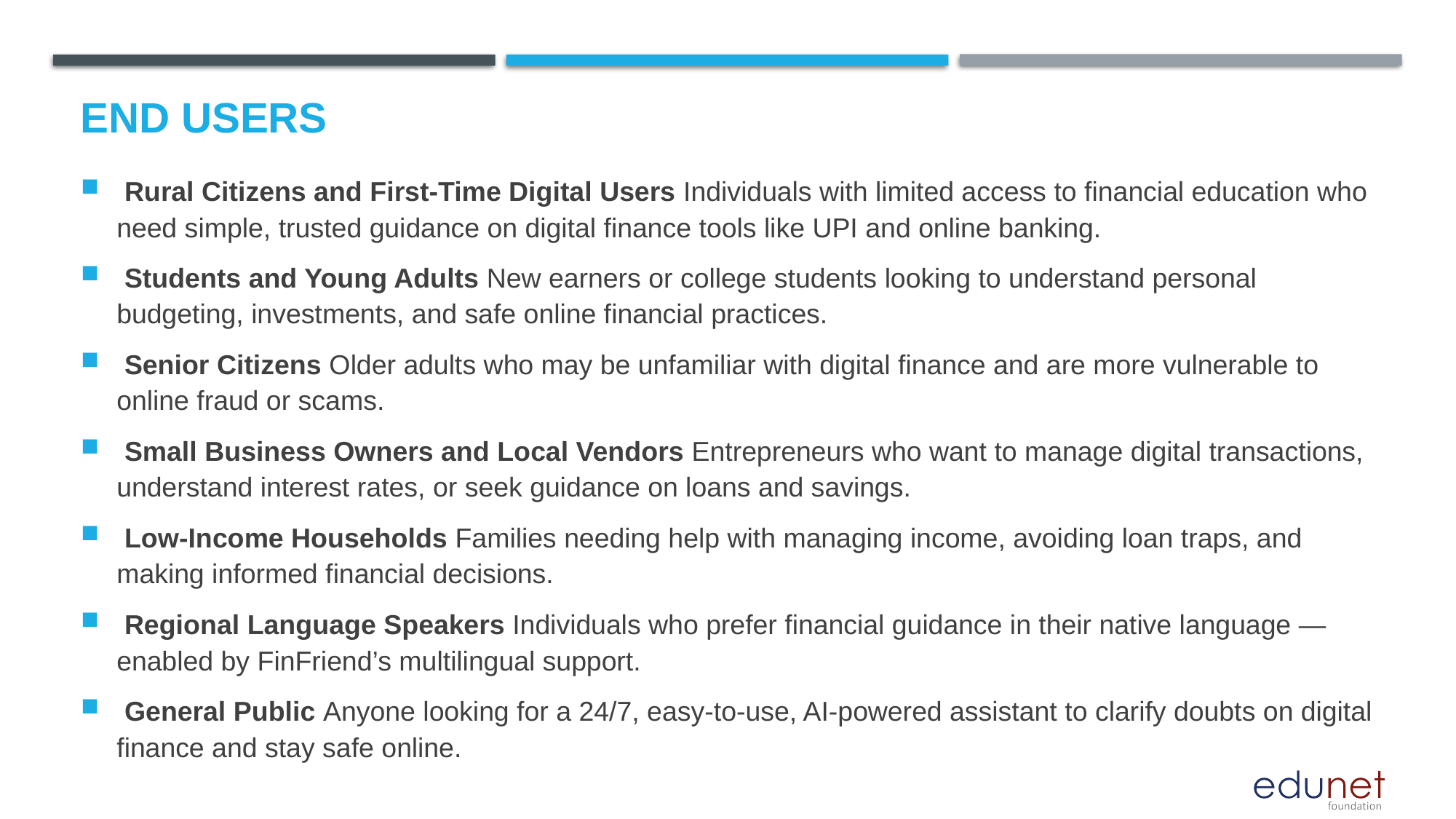

# End users
 Rural Citizens and First-Time Digital Users Individuals with limited access to financial education who need simple, trusted guidance on digital finance tools like UPI and online banking.
 Students and Young Adults New earners or college students looking to understand personal budgeting, investments, and safe online financial practices.
 Senior Citizens Older adults who may be unfamiliar with digital finance and are more vulnerable to online fraud or scams.
 Small Business Owners and Local Vendors Entrepreneurs who want to manage digital transactions, understand interest rates, or seek guidance on loans and savings.
 Low-Income Households Families needing help with managing income, avoiding loan traps, and making informed financial decisions.
 Regional Language Speakers Individuals who prefer financial guidance in their native language — enabled by FinFriend’s multilingual support.
 General Public Anyone looking for a 24/7, easy-to-use, AI-powered assistant to clarify doubts on digital finance and stay safe online.